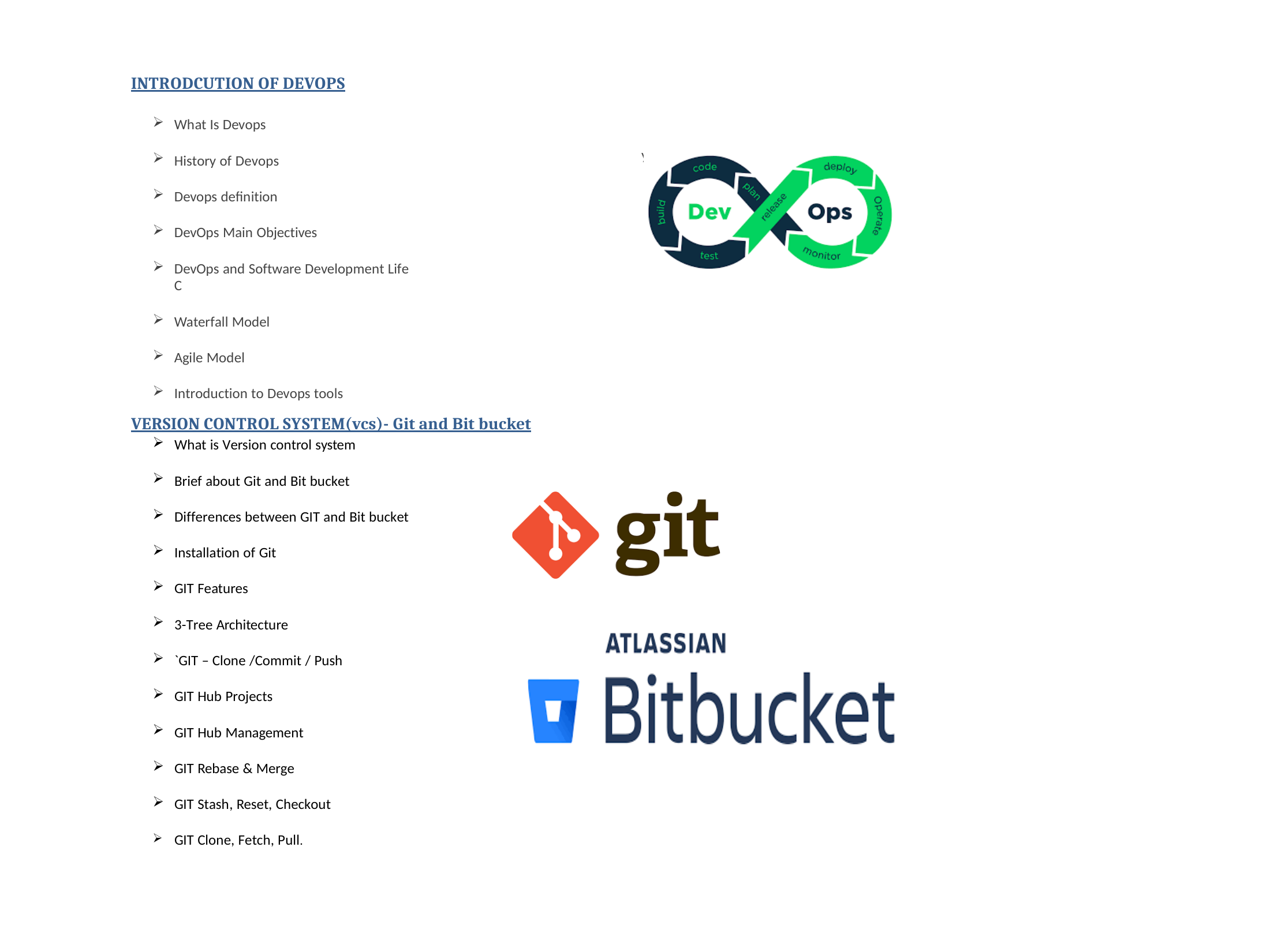

INTRODCUTION OF DEVOPS

What Is Devops

History of Devops

Devops definition

DevOps Main Objectives

DevOps and Software Development Life C

Waterfall Model

Agile Model

Introduction to Devops tools
ycle

VERSION CONTROL SYSTEM(vcs)- Git and Bit bucket
What is Version control system

Brief about Git and Bit bucket

Differences between GIT and Bit bucket

Installation of Git

GIT Features

3-Tree Architecture

`GIT – Clone /Commit / Push

GIT Hub Projects

GIT Hub Management

GIT Rebase & Merge

GIT Stash, Reset, Checkout

GIT Clone, Fetch, Pull.